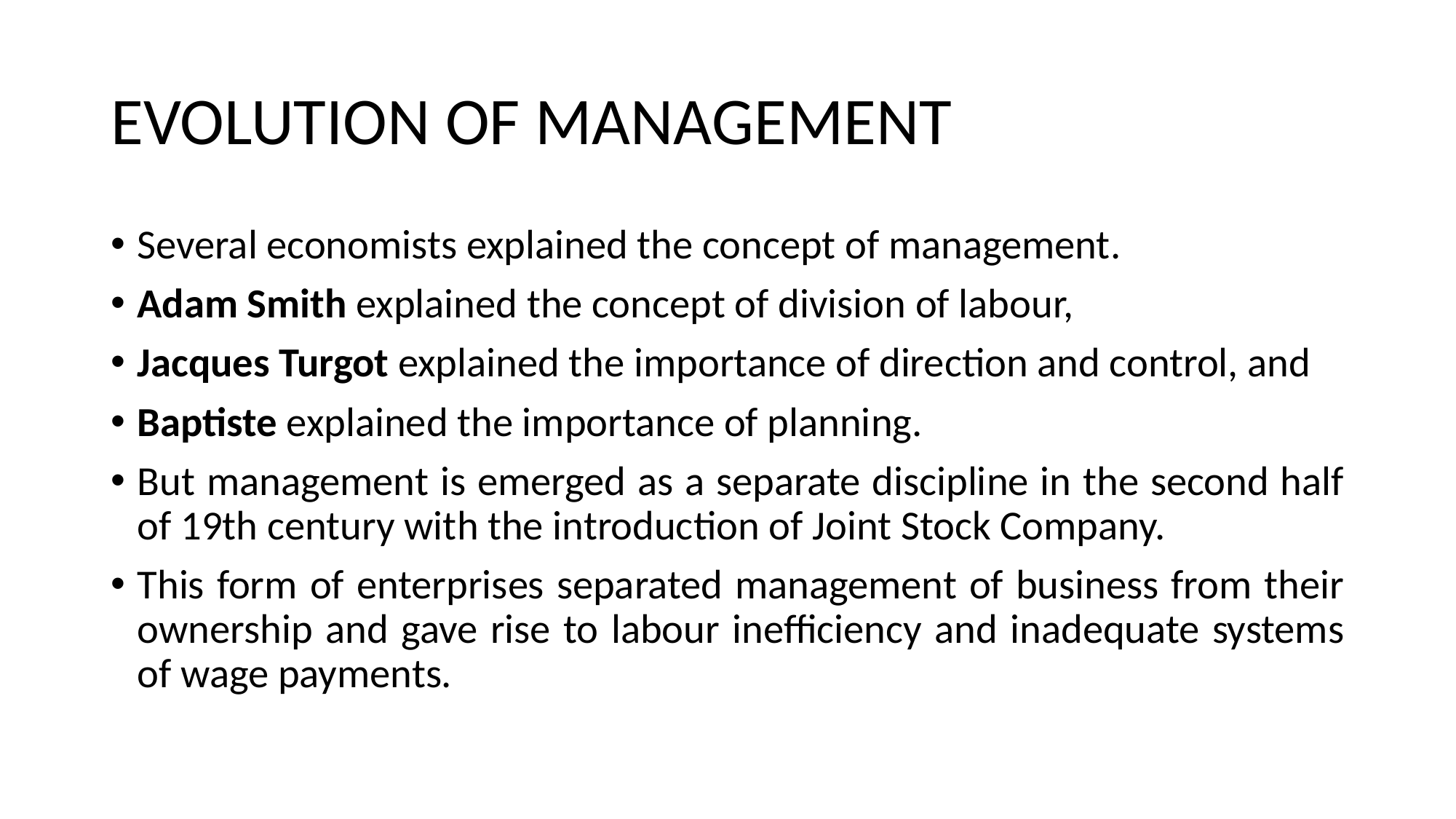

# EVOLUTION OF MANAGEMENT
Several economists explained the concept of management.
Adam Smith explained the concept of division of labour,
Jacques Turgot explained the importance of direction and control, and
Baptiste explained the importance of planning.
But management is emerged as a separate discipline in the second half of 19th century with the introduction of Joint Stock Company.
This form of enterprises separated management of business from their ownership and gave rise to labour inefficiency and inadequate systems of wage payments.